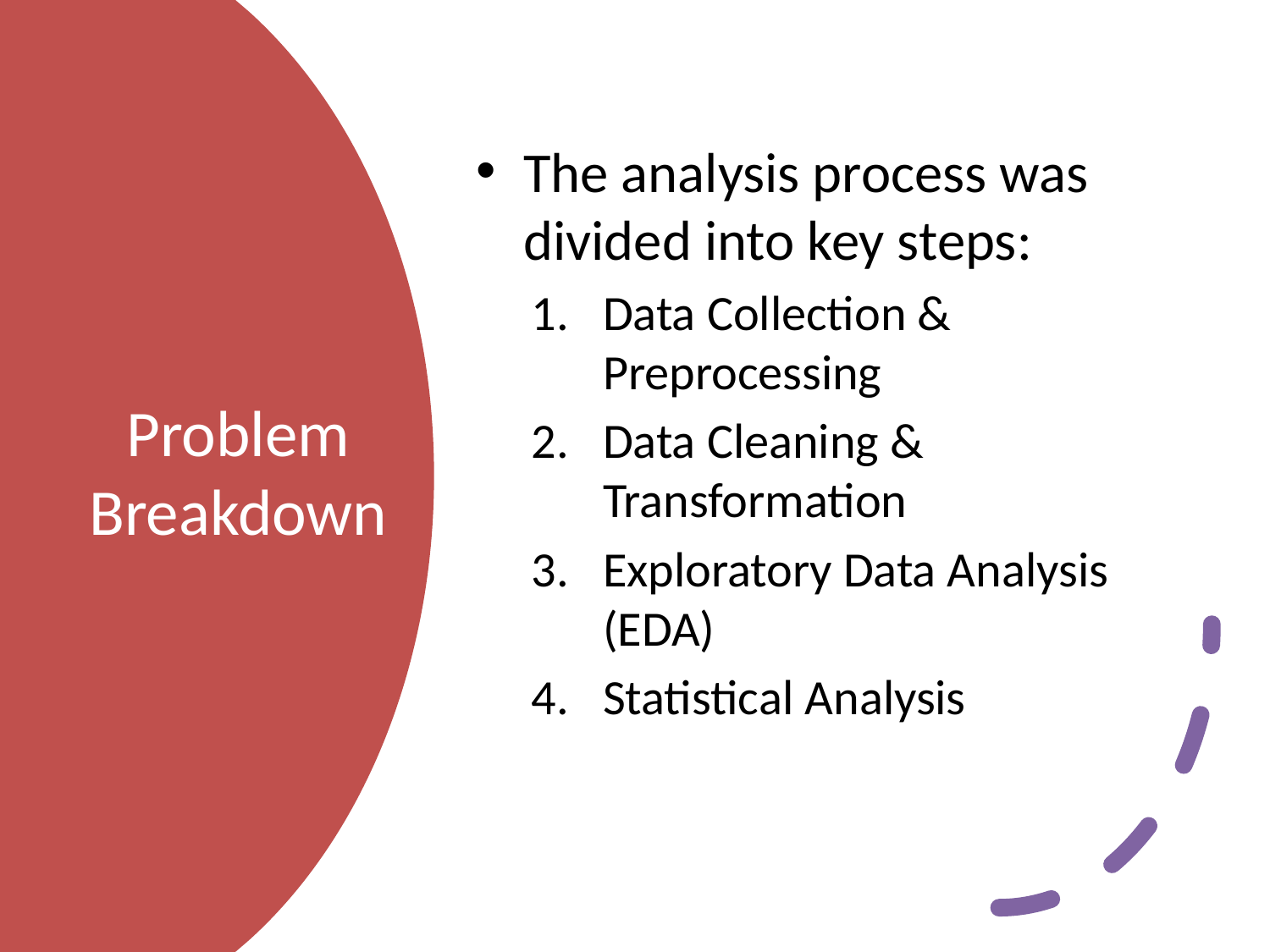

The analysis process was divided into key steps:
Data Collection & Preprocessing
Data Cleaning & Transformation
Exploratory Data Analysis (EDA)
Statistical Analysis

# Problem Breakdown